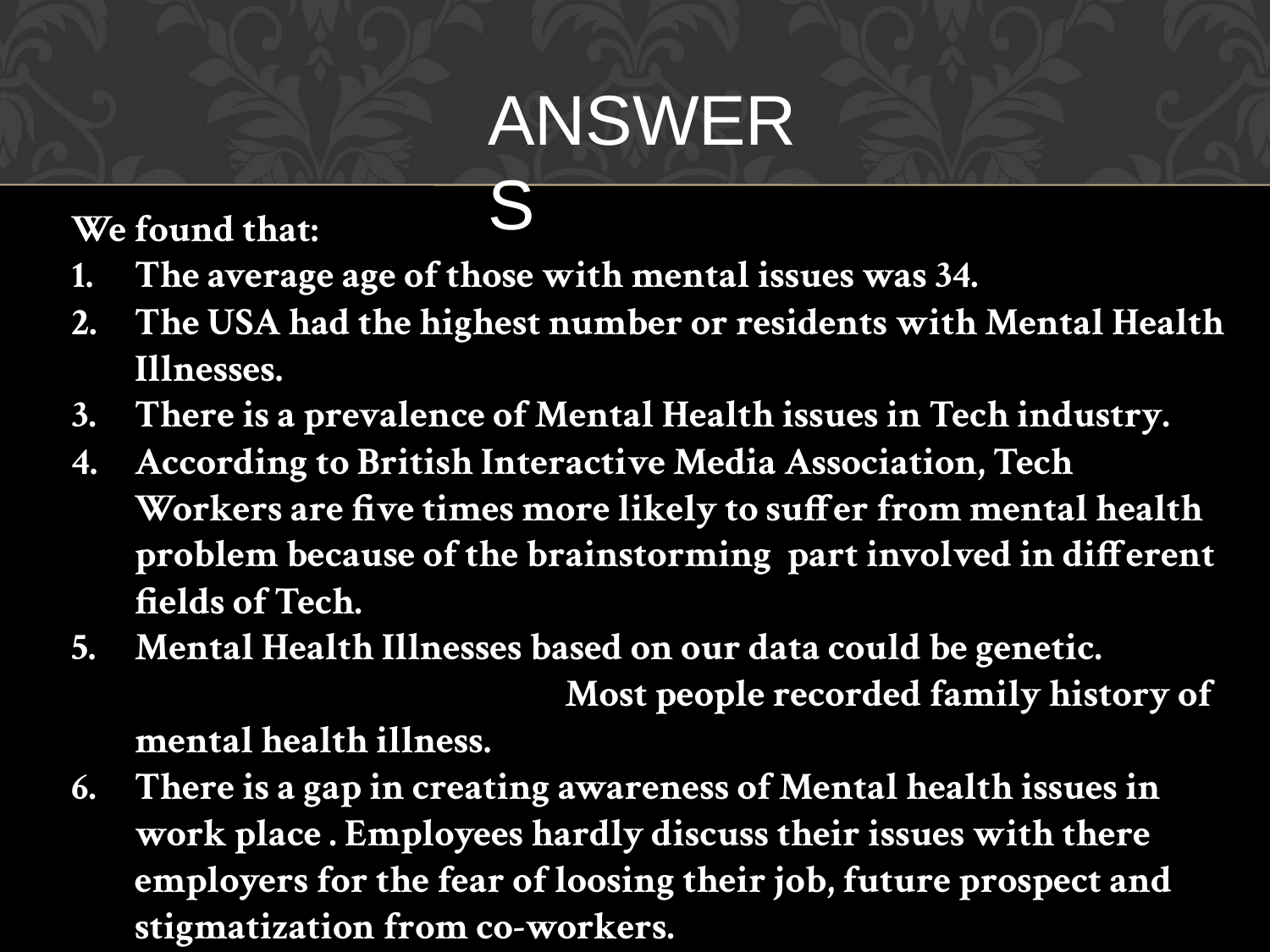

ANSWERS
We found that:
The average age of those with mental issues was 34.
The USA had the highest number or residents with Mental Health Illnesses.
There is a prevalence of Mental Health issues in Tech industry.
According to British Interactive Media Association, Tech Workers are five times more likely to suffer from mental health problem because of the brainstorming  part involved in different fields of Tech.
Mental Health Illnesses based on our data could be genetic.                                                                       Most people recorded family history of mental health illness.
There is a gap in creating awareness of Mental health issues in work place . Employees hardly discuss their issues with there employers for the fear of loosing their job, future prospect and stigmatization from co-workers.